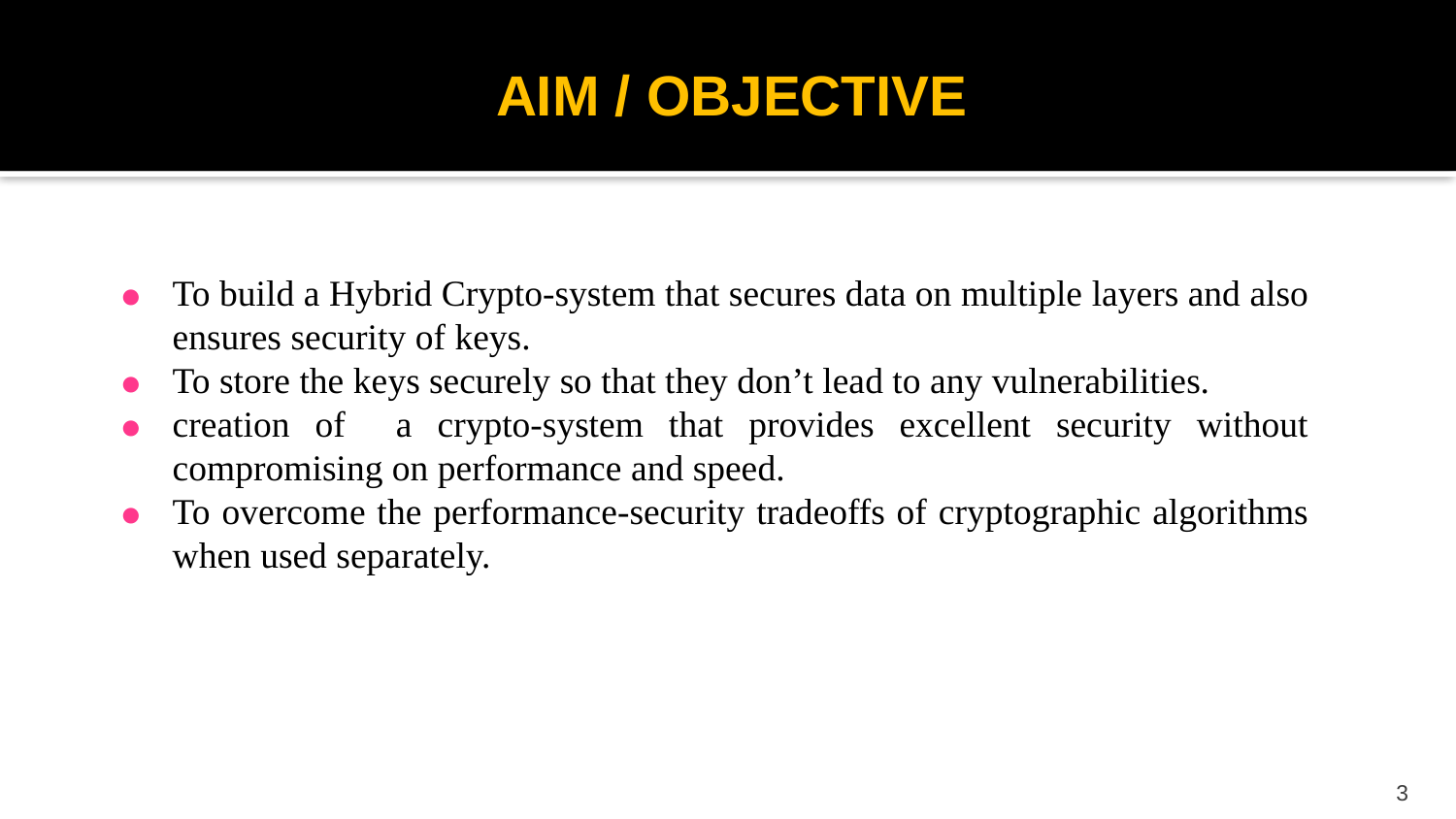

AIM / OBJECTIVE
To build a Hybrid Crypto-system that secures data on multiple layers and also ensures security of keys.
To store the keys securely so that they don’t lead to any vulnerabilities.
creation of  a crypto-system that provides excellent security without compromising on performance and speed.
To overcome the performance-security tradeoffs of cryptographic algorithms when used separately.
3